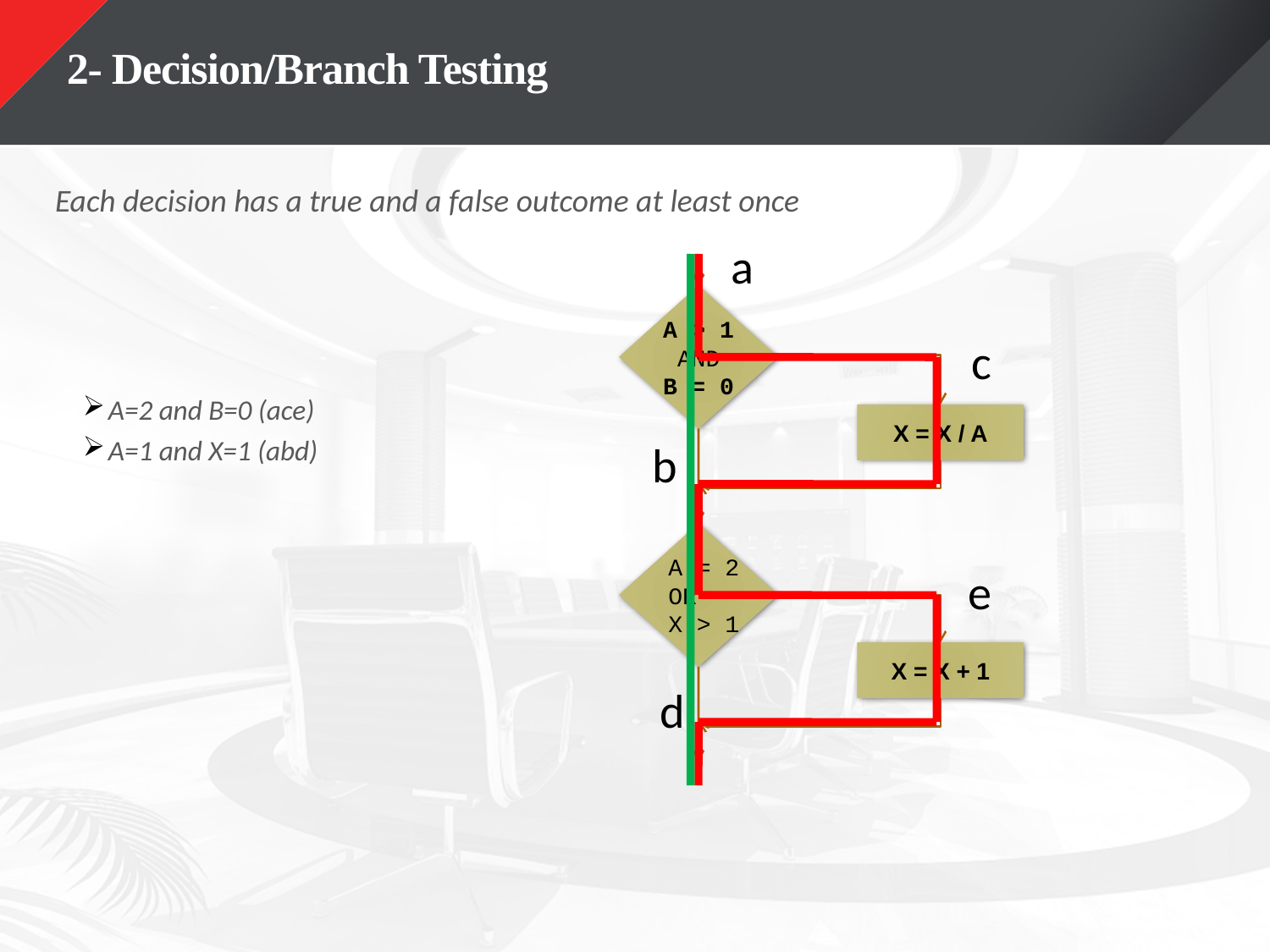

# 2- Decision/Branch Testing
Each decision has a true and a false outcome at least once

A=2 and B=0 (ace)
A=1 and X=1 (abd)

a
A > 1
AND
B = 0
X = X / A
A = 2
OR
X > 1
X = X + 1
c
b
e
d